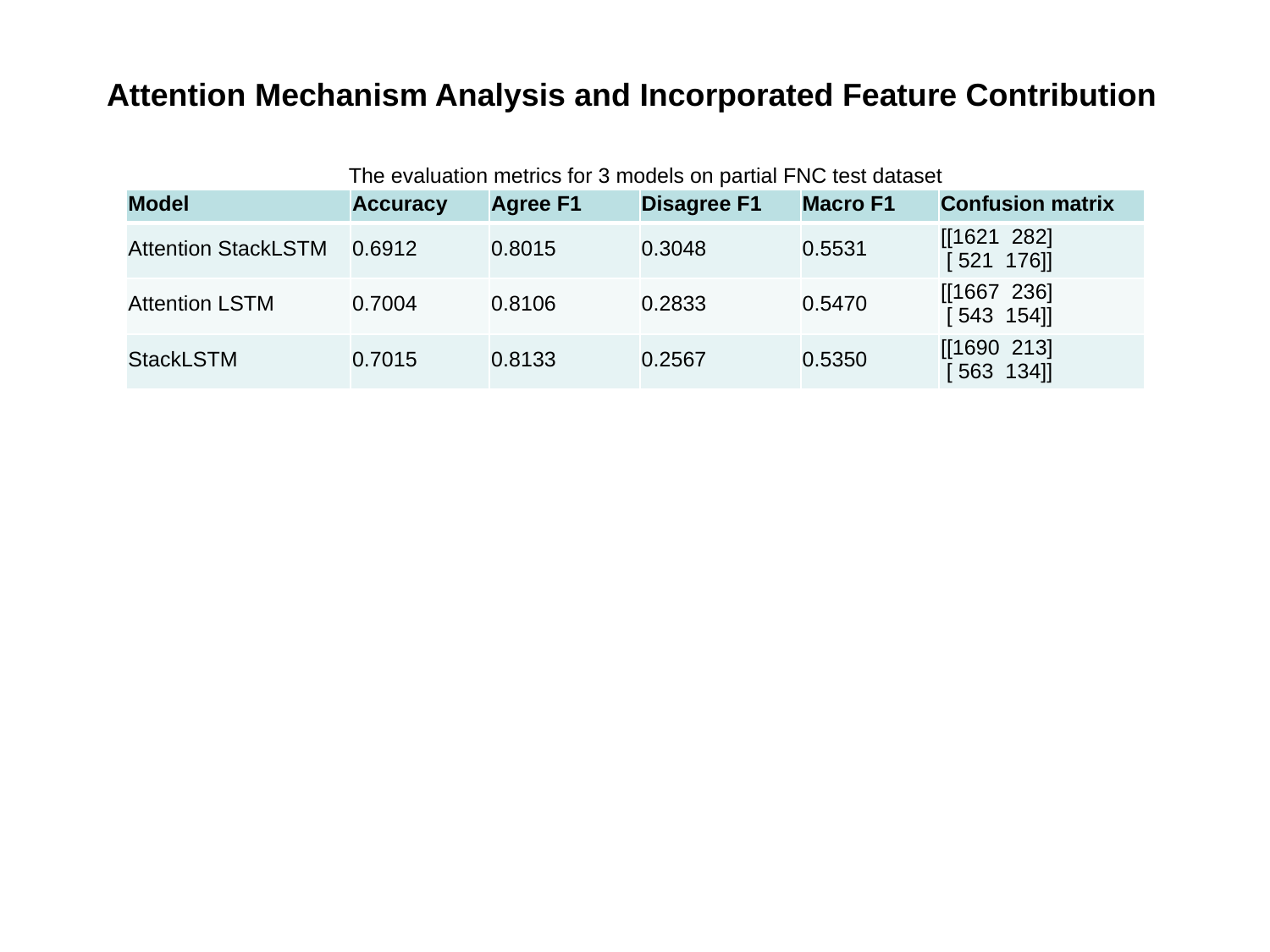

Attention Mechanism Analysis and Incorporated Feature Contribution
The evaluation metrics for 3 models on partial FNC test dataset
| Model | Accuracy | Agree F1 | Disagree F1 | Macro F1 | Confusion matrix |
| --- | --- | --- | --- | --- | --- |
| Attention StackLSTM | 0.6912 | 0.8015 | 0.3048 | 0.5531 | [[1621 282] [ 521 176]] |
| Attention LSTM | 0.7004 | 0.8106 | 0.2833 | 0.5470 | [[1667 236] [ 543 154]] |
| StackLSTM | 0.7015 | 0.8133 | 0.2567 | 0.5350 | [[1690 213] [ 563 134]] |